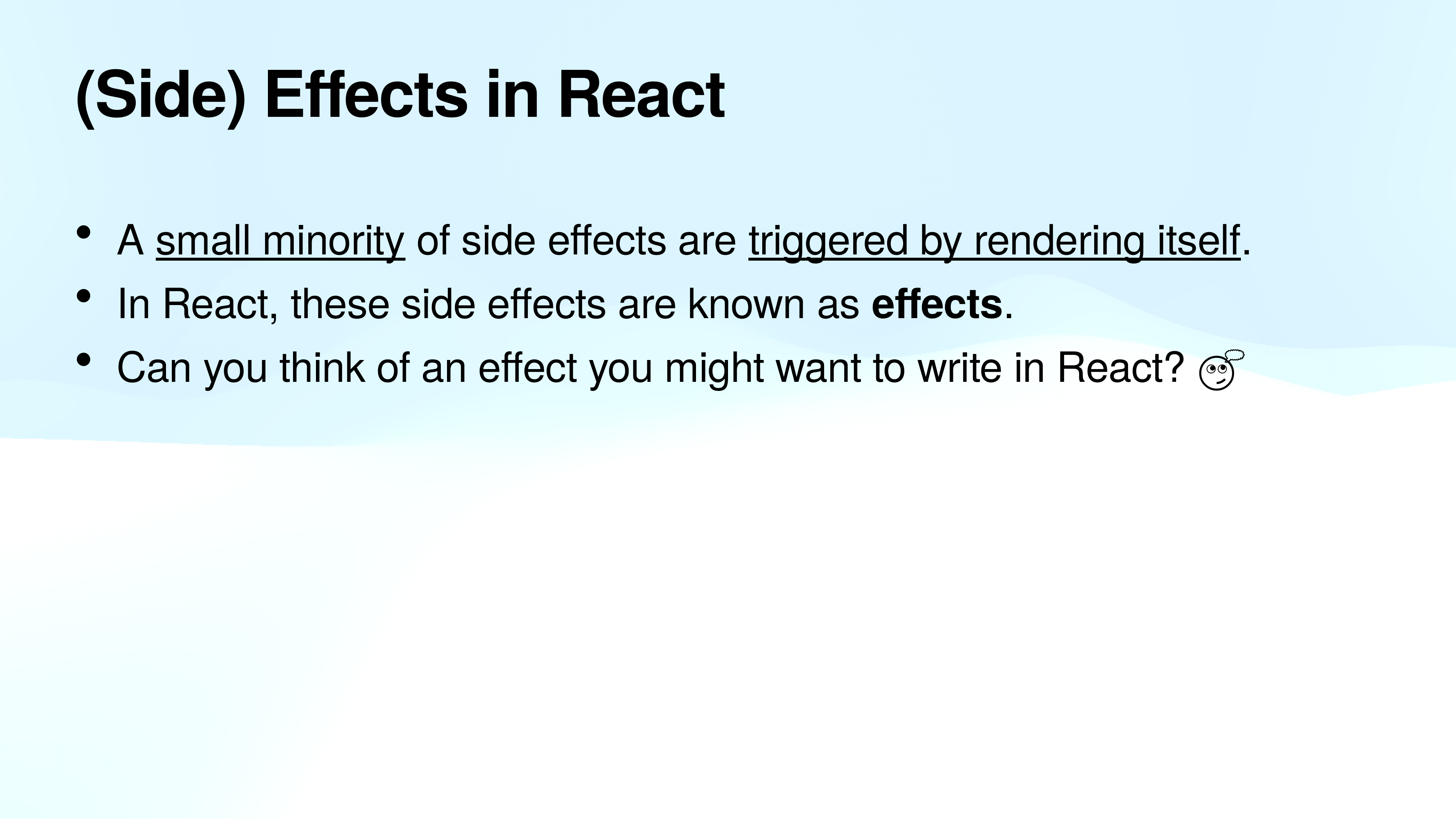

# (Side) Effects in React
A small minority of side effects are triggered by rendering itself.
In React, these side effects are known as effects.
Can you think of an effect you might want to write in React? 🤔